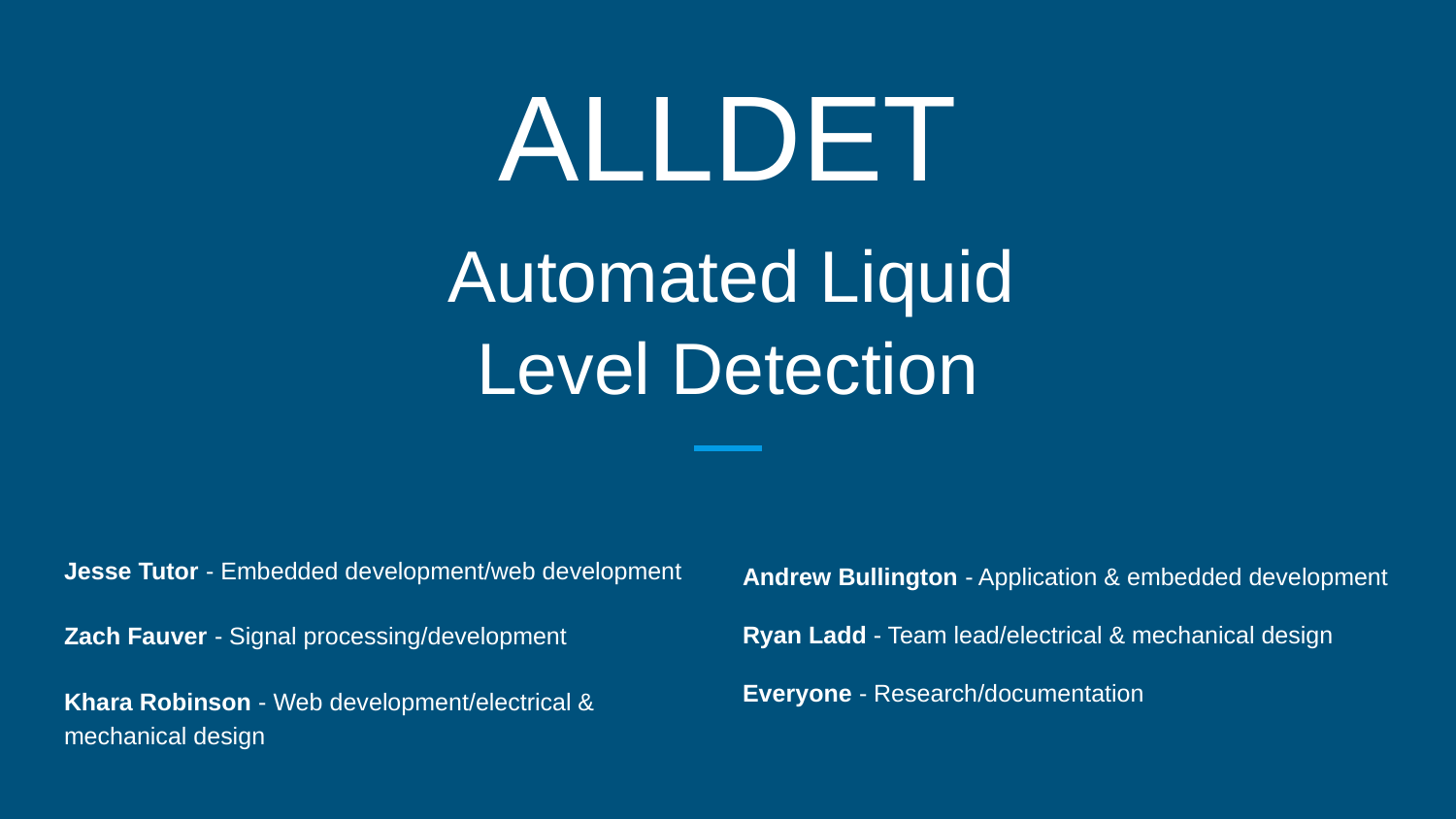

# ALLDET
 Automated Liquid
Level Detection

Jesse Tutor - Embedded development/web development
Zach Fauver - Signal processing/development
Khara Robinson - Web development/electrical & mechanical design

Andrew Bullington - Application & embedded development
Ryan Ladd - Team lead/electrical & mechanical design
Everyone - Research/documentation